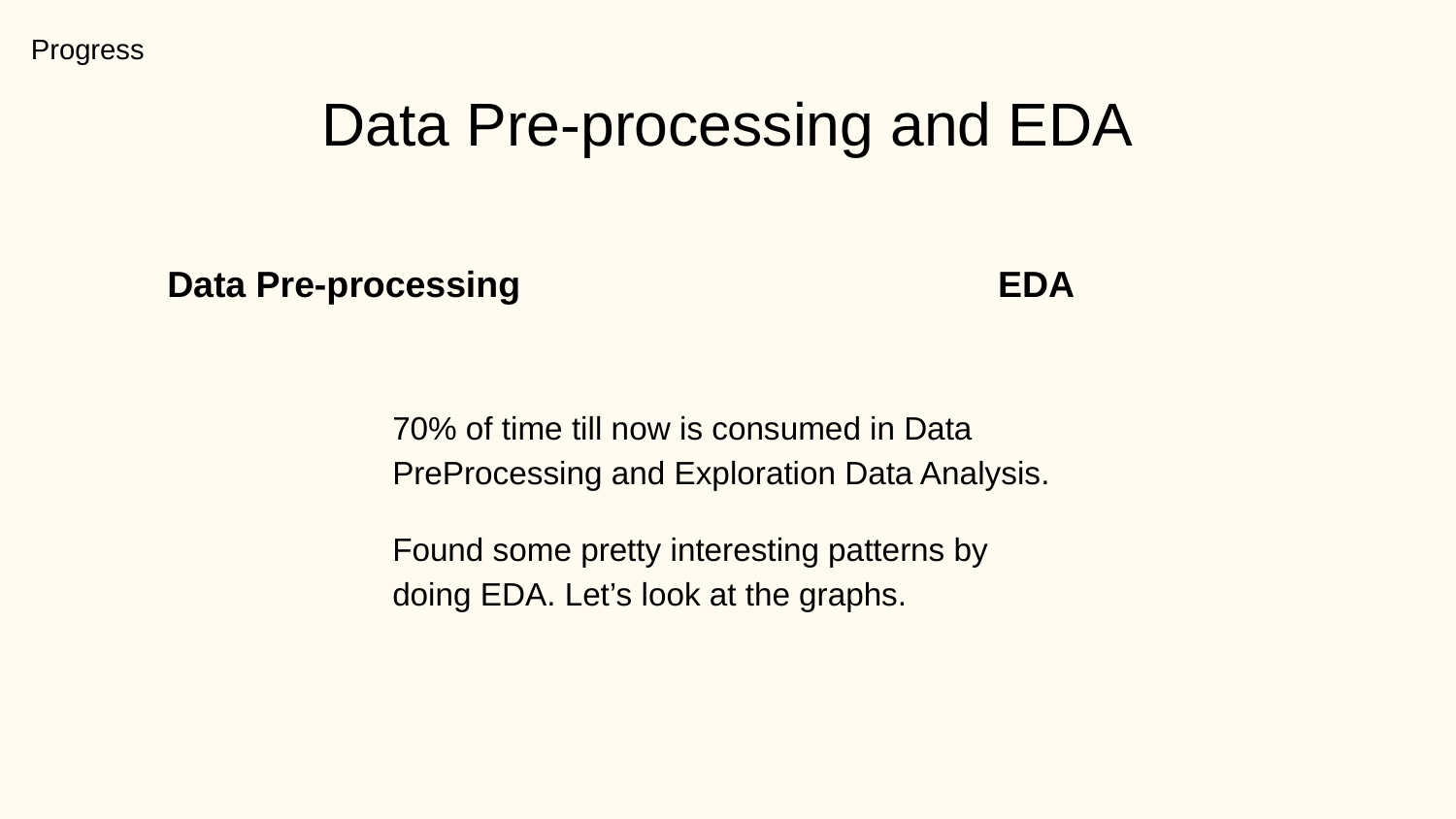

Progress
# Data Pre-processing and EDA

Data Pre-processing

EDA

70% of time till now is consumed in Data PreProcessing and Exploration Data Analysis.
Found some pretty interesting patterns by doing EDA. Let’s look at the graphs.